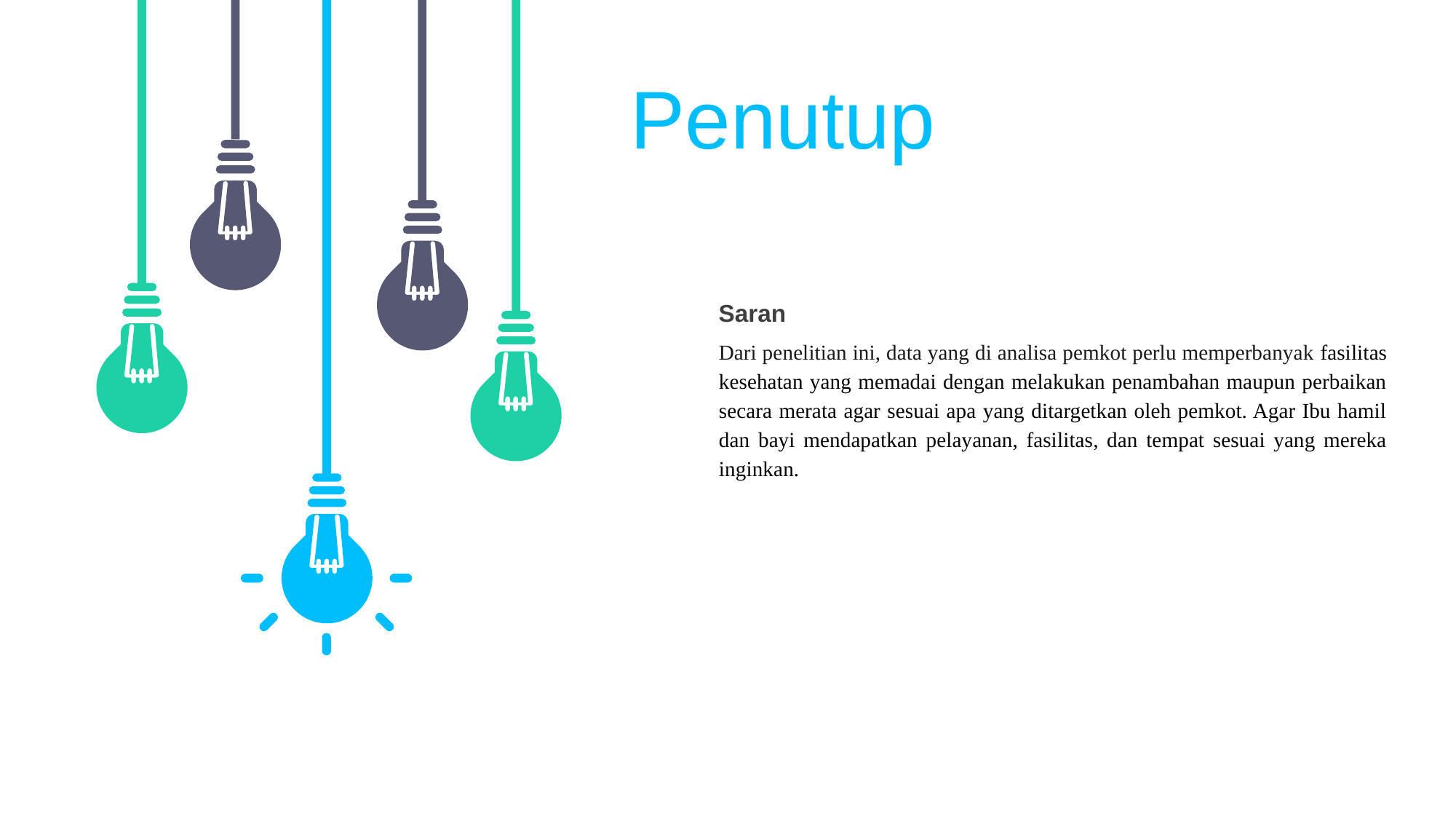

Penutup
Saran
Dari penelitian ini, data yang di analisa pemkot perlu memperbanyak fasilitas kesehatan yang memadai dengan melakukan penambahan maupun perbaikan secara merata agar sesuai apa yang ditargetkan oleh pemkot. Agar Ibu hamil dan bayi mendapatkan pelayanan, fasilitas, dan tempat sesuai yang mereka inginkan.